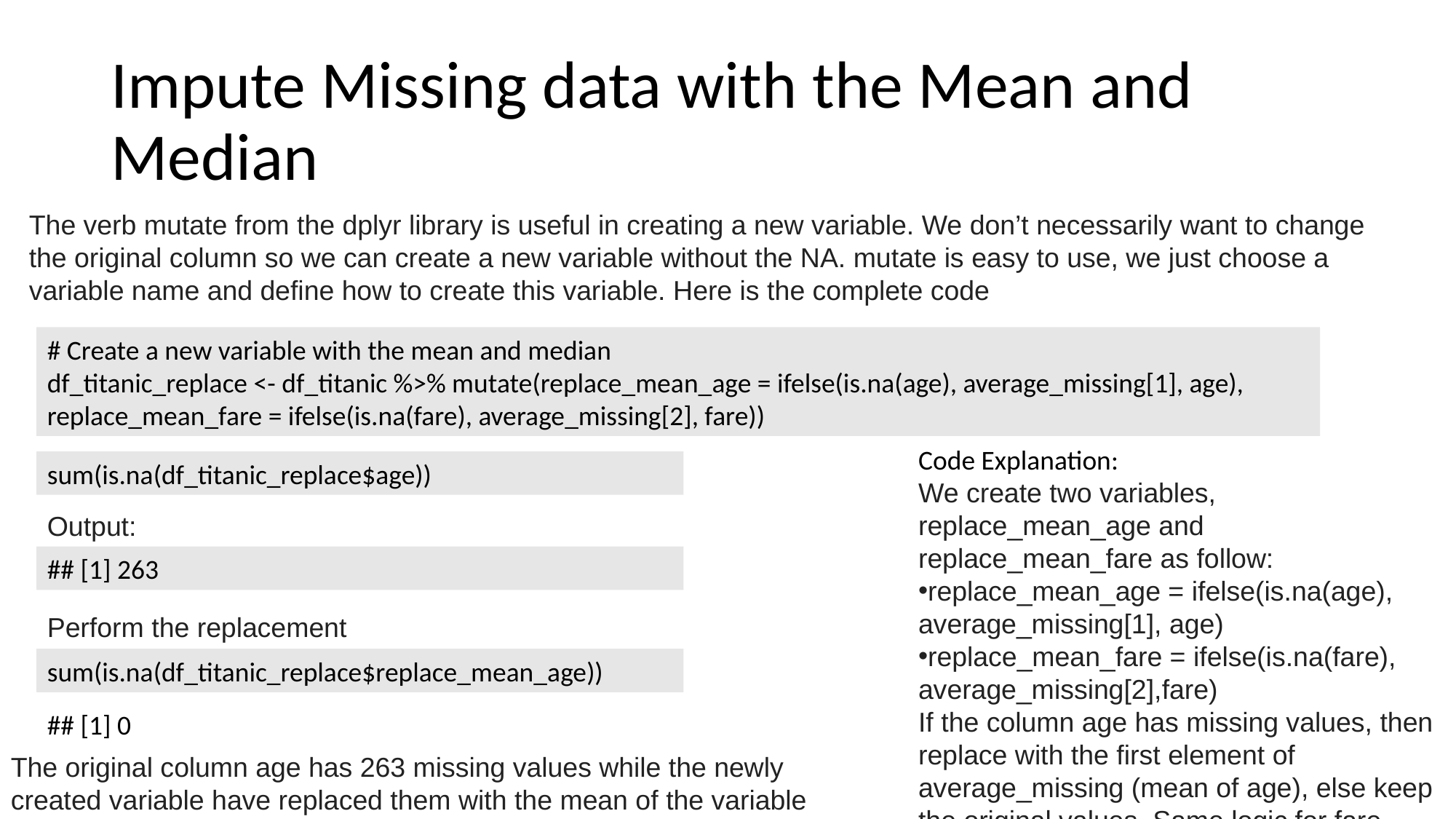

# Impute Missing data with the Mean and Median
The verb mutate from the dplyr library is useful in creating a new variable. We don’t necessarily want to change the original column so we can create a new variable without the NA. mutate is easy to use, we just choose a variable name and define how to create this variable. Here is the complete code

# Create a new variable with the mean and median
df_titanic_replace <- df_titanic %>% mutate(replace_mean_age = ifelse(is.na(age), average_missing[1], age),
replace_mean_fare = ifelse(is.na(fare), average_missing[2], fare))
Code Explanation:
We create two variables, replace_mean_age and replace_mean_fare as follow:
replace_mean_age = ifelse(is.na(age), average_missing[1], age)
replace_mean_fare = ifelse(is.na(fare), average_missing[2],fare)
If the column age has missing values, then replace with the first element of average_missing (mean of age), else keep the original values. Same logic for fare
sum(is.na(df_titanic_replace$age))
Output:
## [1] 263
Perform the replacement
sum(is.na(df_titanic_replace$replace_mean_age))
## [1] 0
The original column age has 263 missing values while the newly created variable have replaced them with the mean of the variable age.